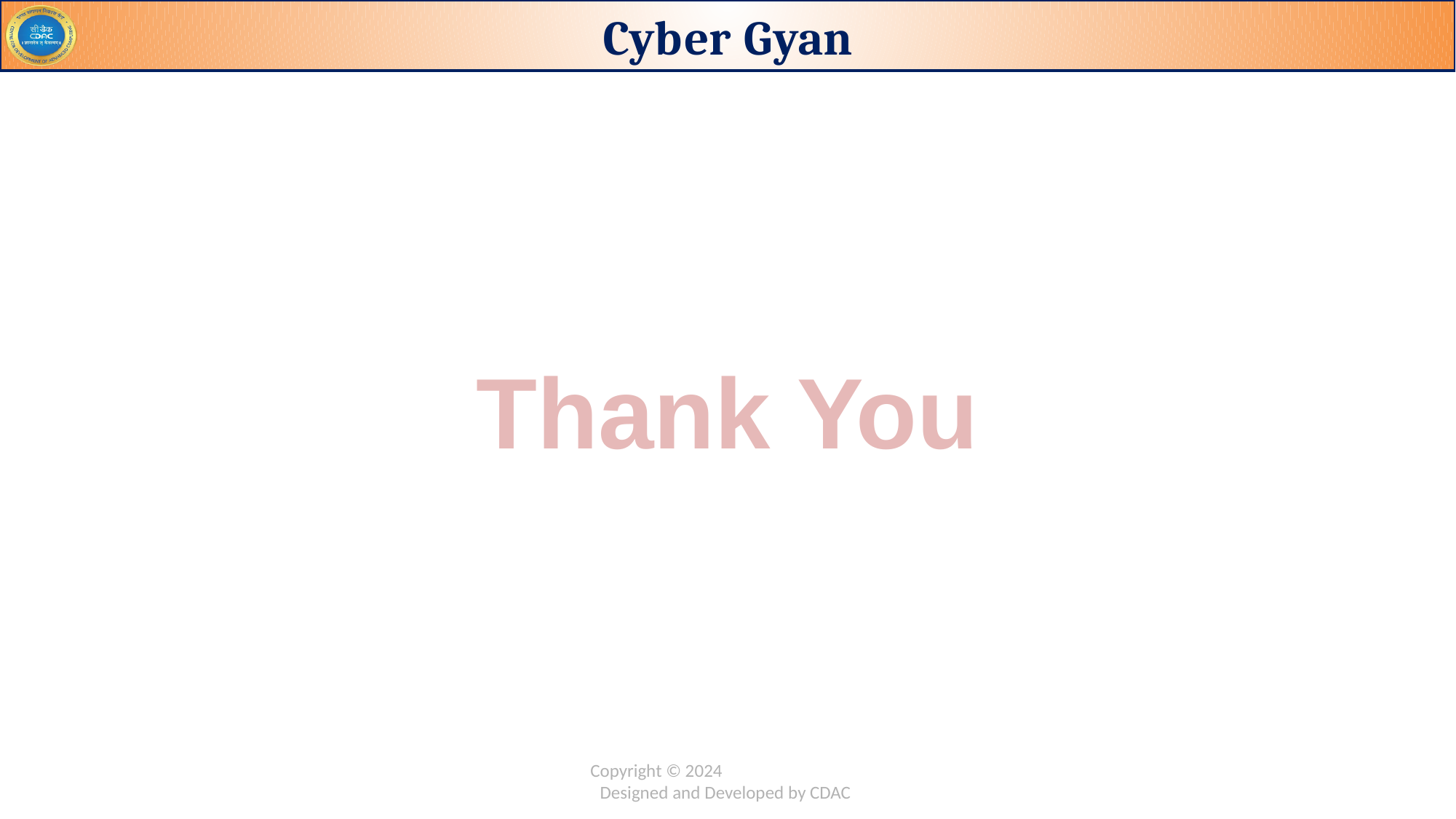

Thank You
Copyright © 2024
Designed and Developed by CDAC